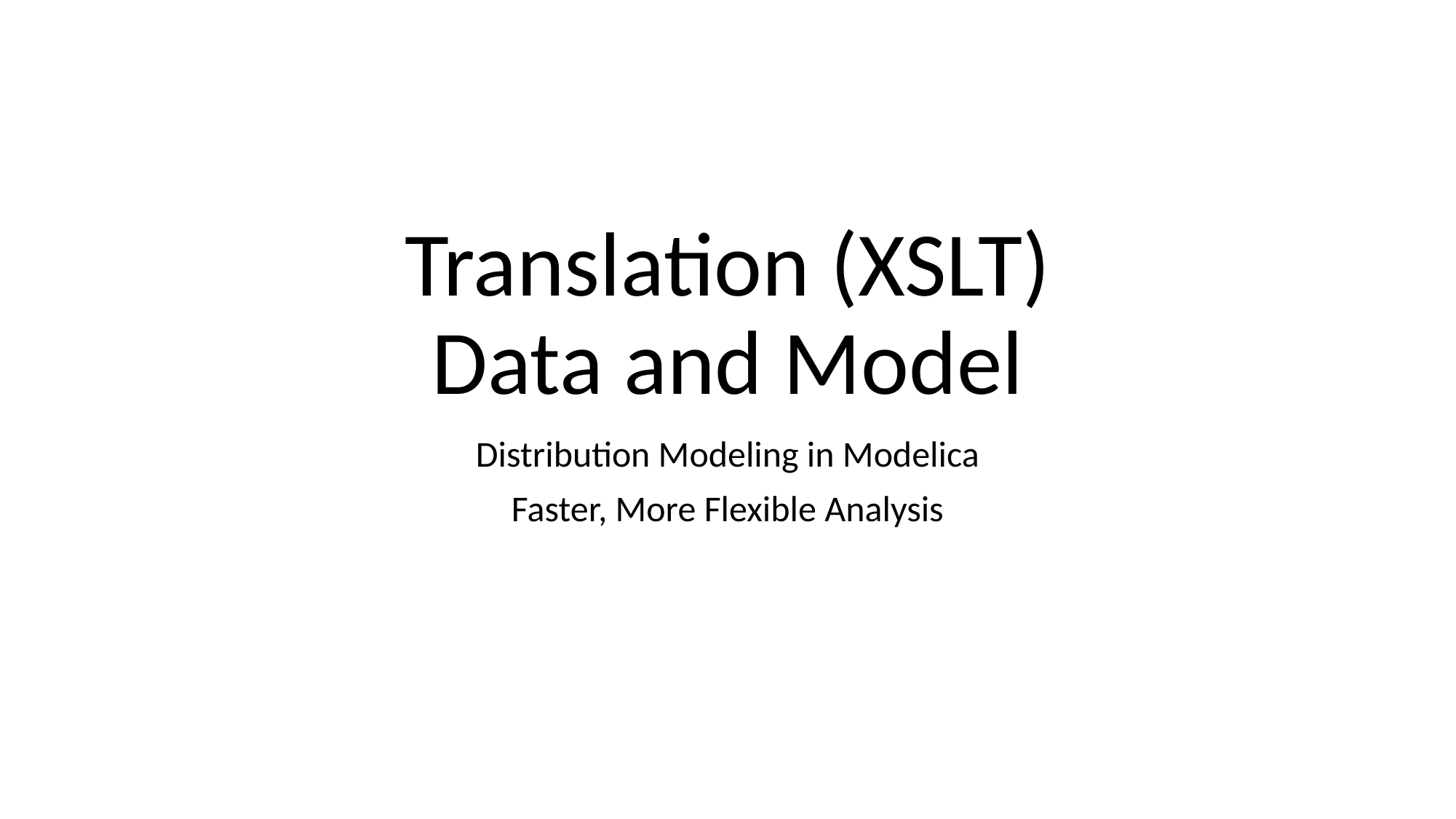

# Translation (XSLT) Data and Model
Distribution Modeling in Modelica
Faster, More Flexible Analysis